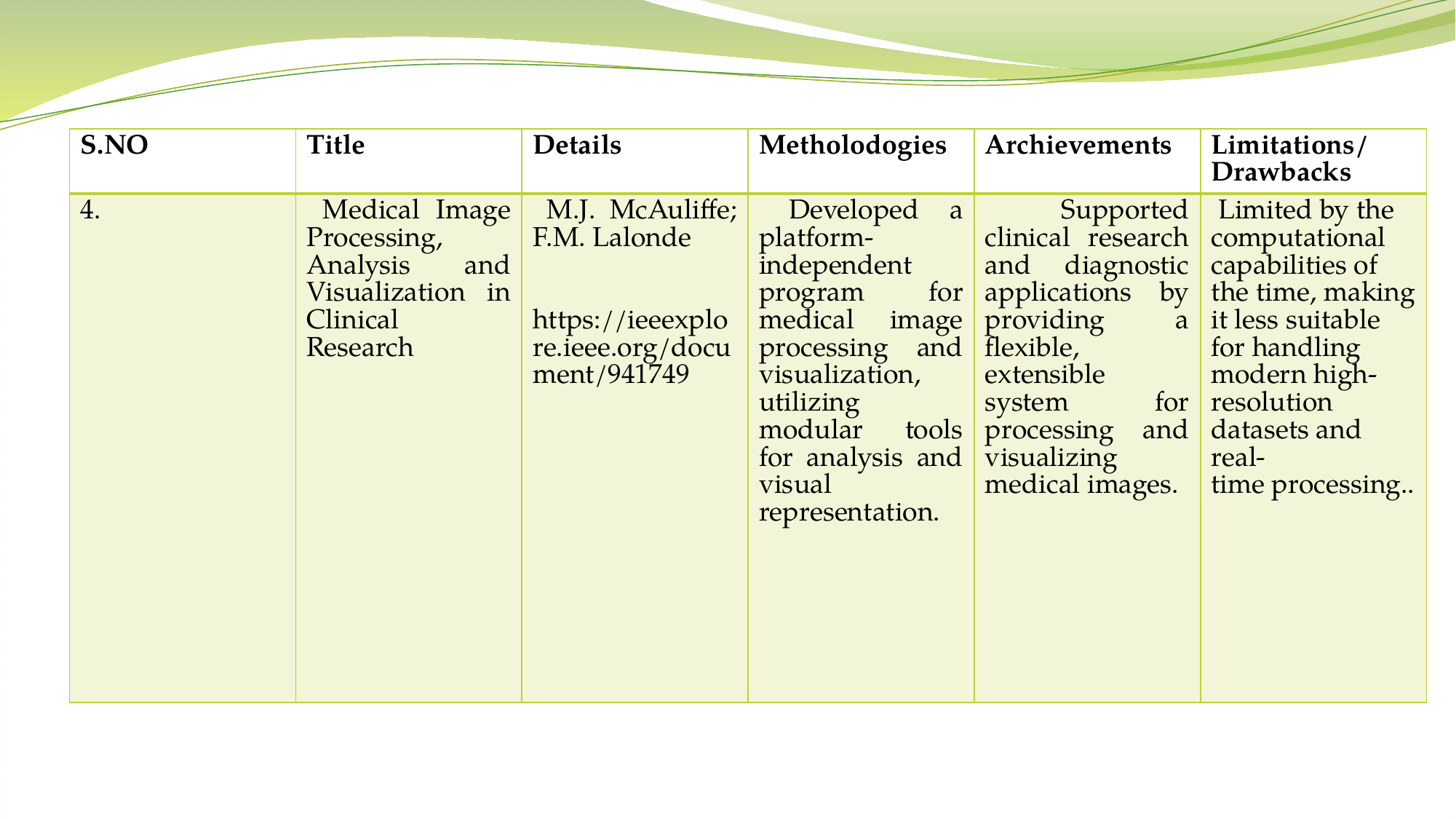

| S.NO | Title | Details | Metholodogies | Archievements | Limitations/Drawbacks |
| --- | --- | --- | --- | --- | --- |
| 4. | Medical Image Processing, Analysis and Visualization in Clinical Research | M.J. McAuliffe; F.M. Lalonde https://ieeexplore.ieee.org/document/941749 | Developed a platform-independent program for medical image processing and visualization, utilizing modular tools for analysis and visual representation. | Supported clinical research and diagnostic applications by providing a flexible, extensible system for processing and visualizing medical images. | Limited by the computational capabilities of the time, making it less suitable for handling modern high-resolution datasets and real-time processing.. |